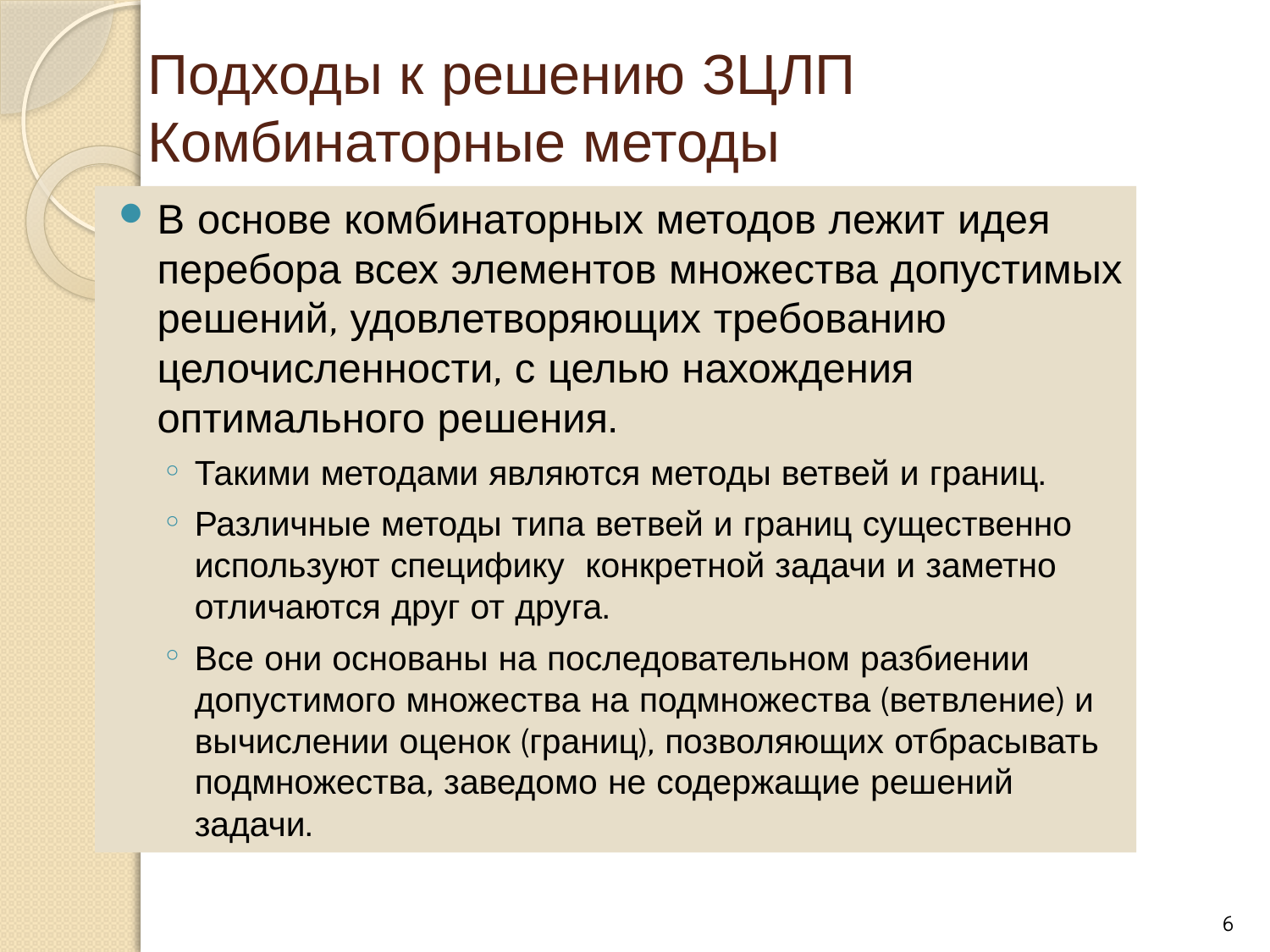

# Подходы к решению ЗЦЛП Комбинаторные методы
В основе комбинаторных методов лежит идея перебора всех элементов множества допустимых решений, удовлетворяющих требованию целочисленности, с целью нахождения оптимального решения.
Такими методами являются методы ветвей и границ.
Различные методы типа ветвей и границ существенно используют специфику  конкретной задачи и заметно отличаются друг от друга.
Все они основаны на последовательном разбиении допустимого множества на подмножества (ветвление) и вычислении оценок (границ), позволяющих отбрасывать подмножества, заведомо не содержащие решений задачи.
6